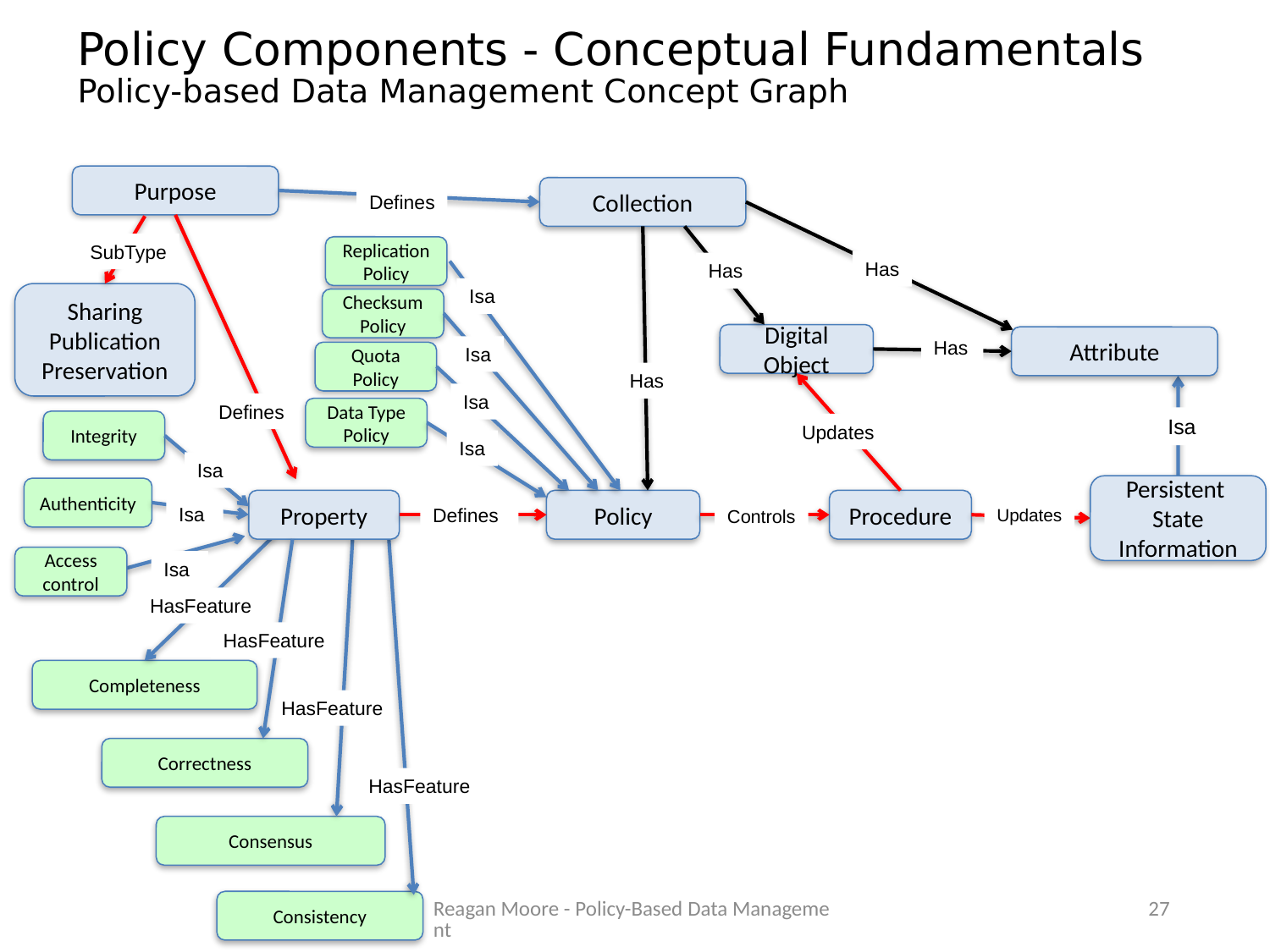

# Policy Components - Conceptual Fundamentals Policy-based Data Management Concept Graph
Purpose
Collection
Defines
SubType
Replication Policy
Has
Has
Isa
Sharing
Publication
Preservation
Checksum Policy
Digital Object
Attribute
Has
Isa
Quota Policy
Has
Isa
Defines
Data Type Policy
Isa
Integrity
Updates
Isa
Isa
Persistent
State Information
Authenticity
Property
Policy
Procedure
Isa
Defines
Updates
Controls
Access control
Isa
HasFeature
HasFeature
Completeness
HasFeature
Correctness
HasFeature
Consensus

Reagan Moore - Policy-Based Data Management
27
Consistency